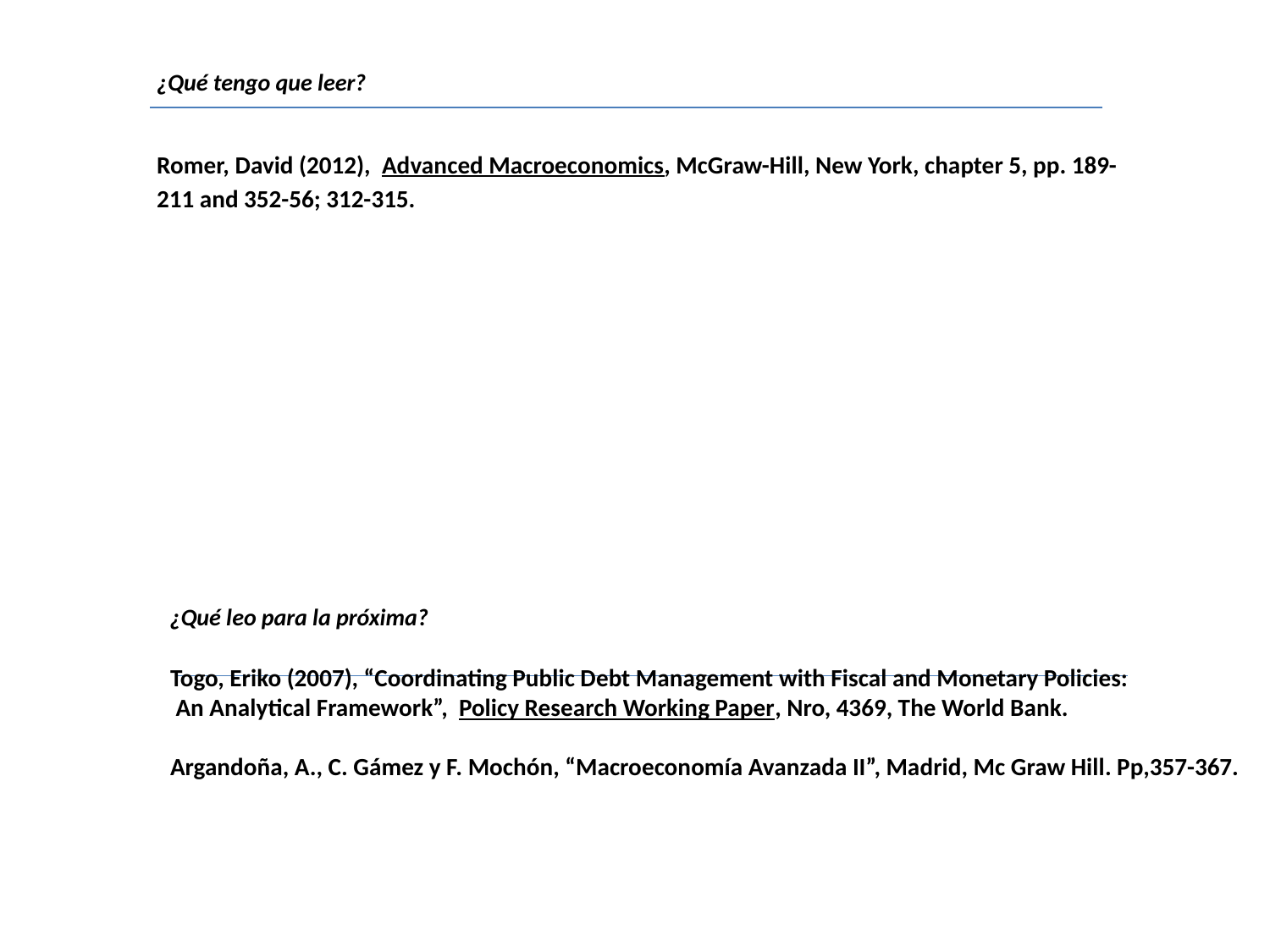

¿Qué tengo que leer?
Romer, David (2012),  Advanced Macroeconomics, McGraw-Hill, New York, chapter 5, pp. 189-211 and 352-56; 312-315.
¿Qué leo para la próxima?
Togo, Eriko (2007), “Coordinating Public Debt Management with Fiscal and Monetary Policies:
 An Analytical Framework”,  Policy Research Working Paper, Nro, 4369, The World Bank.

Argandoña, A., C. Gámez y F. Mochón, “Macroeconomía Avanzada II”, Madrid, Mc Graw Hill. Pp,357-367.